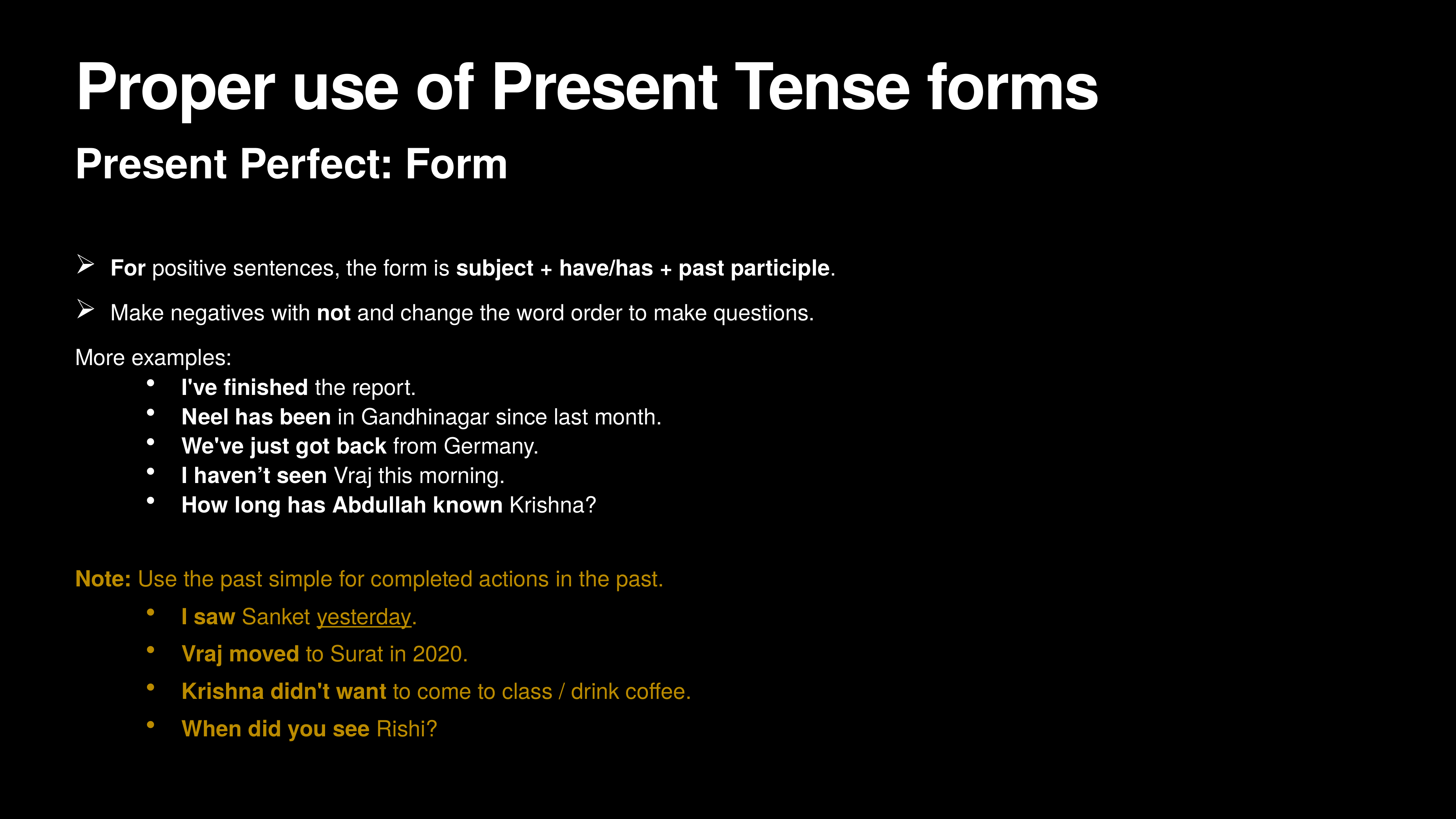

# Proper use of Present Tense forms
Present Perfect: Form
For positive sentences, the form is subject + have/has + past participle.
Make negatives with not and change the word order to make questions.
More examples:
I've finished the report.
Neel has been in Gandhinagar since last month.
We've just got back from Germany.
I haven’t seen Vraj this morning.
How long has Abdullah known Krishna?

Note: Use the past simple for completed actions in the past.
I saw Sanket yesterday.
Vraj moved to Surat in 2020.
Krishna didn't want to come to class / drink coffee.
When did you see Rishi?